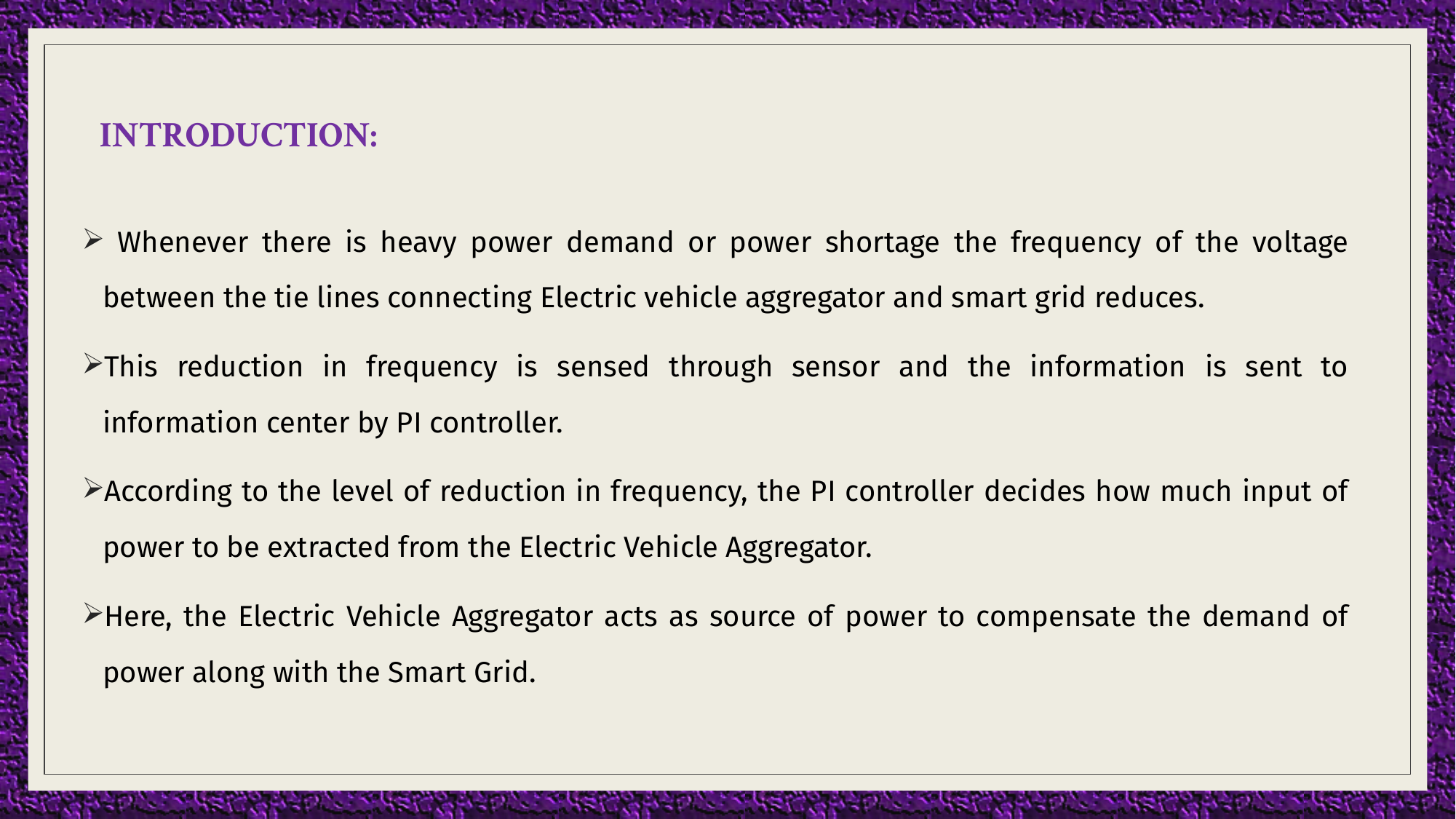

# INTRODUCTION:
 Whenever there is heavy power demand or power shortage the frequency of the voltage between the tie lines connecting Electric vehicle aggregator and smart grid reduces.
This reduction in frequency is sensed through sensor and the information is sent to information center by PI controller.
According to the level of reduction in frequency, the PI controller decides how much input of power to be extracted from the Electric Vehicle Aggregator.
Here, the Electric Vehicle Aggregator acts as source of power to compensate the demand of power along with the Smart Grid.